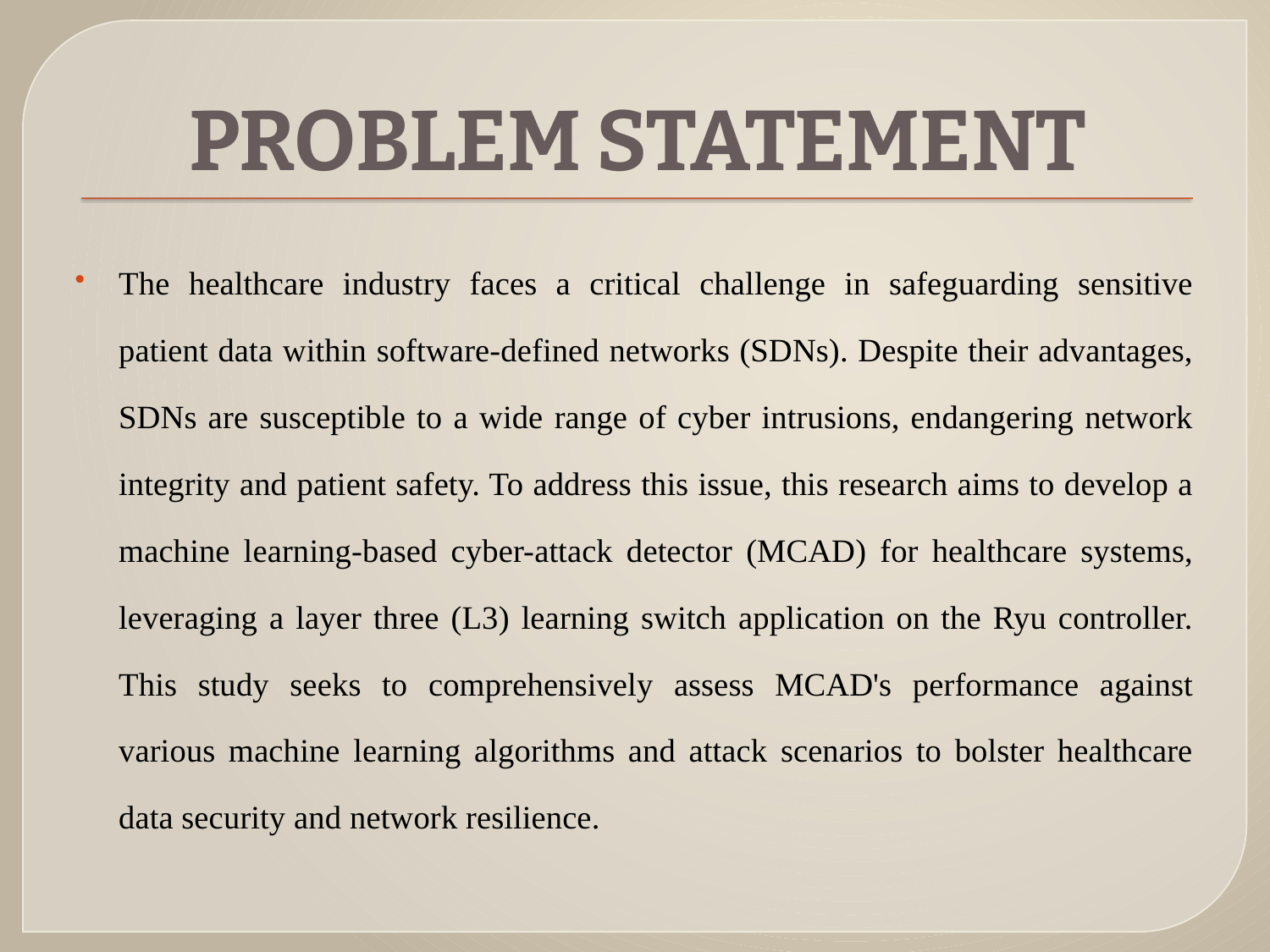

# PROBLEM STATEMENT
The healthcare industry faces a critical challenge in safeguarding sensitive patient data within software-defined networks (SDNs). Despite their advantages, SDNs are susceptible to a wide range of cyber intrusions, endangering network integrity and patient safety. To address this issue, this research aims to develop a machine learning-based cyber-attack detector (MCAD) for healthcare systems, leveraging a layer three (L3) learning switch application on the Ryu controller. This study seeks to comprehensively assess MCAD's performance against various machine learning algorithms and attack scenarios to bolster healthcare data security and network resilience.